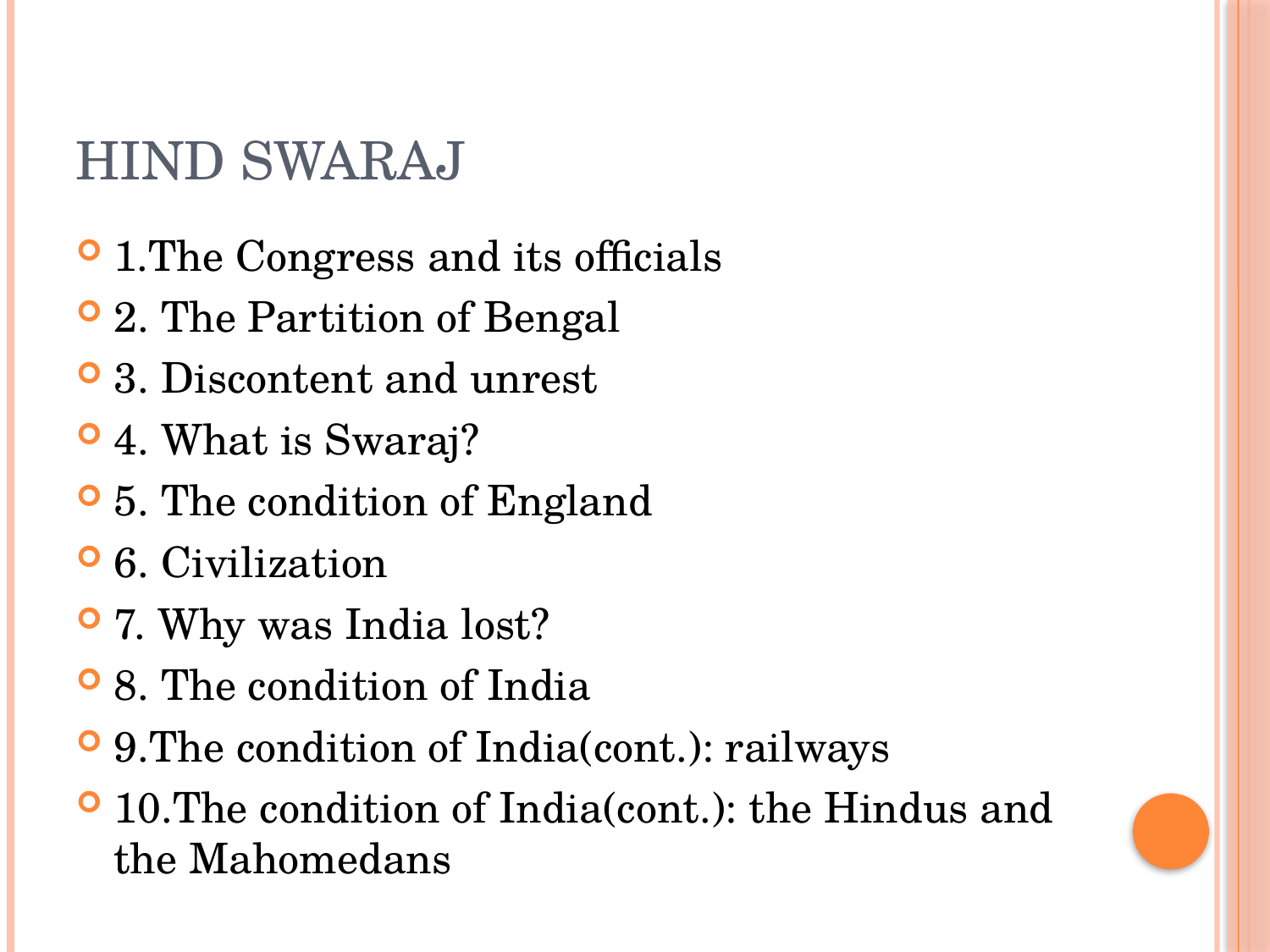

# Hind Swaraj
1.The Congress and its officials
2. The Partition of Bengal
3. Discontent and unrest
4. What is Swaraj?
5. The condition of England
6. Civilization
7. Why was India lost?
8. The condition of India
9.The condition of India(cont.): railways
10.The condition of India(cont.): the Hindus and the Mahomedans